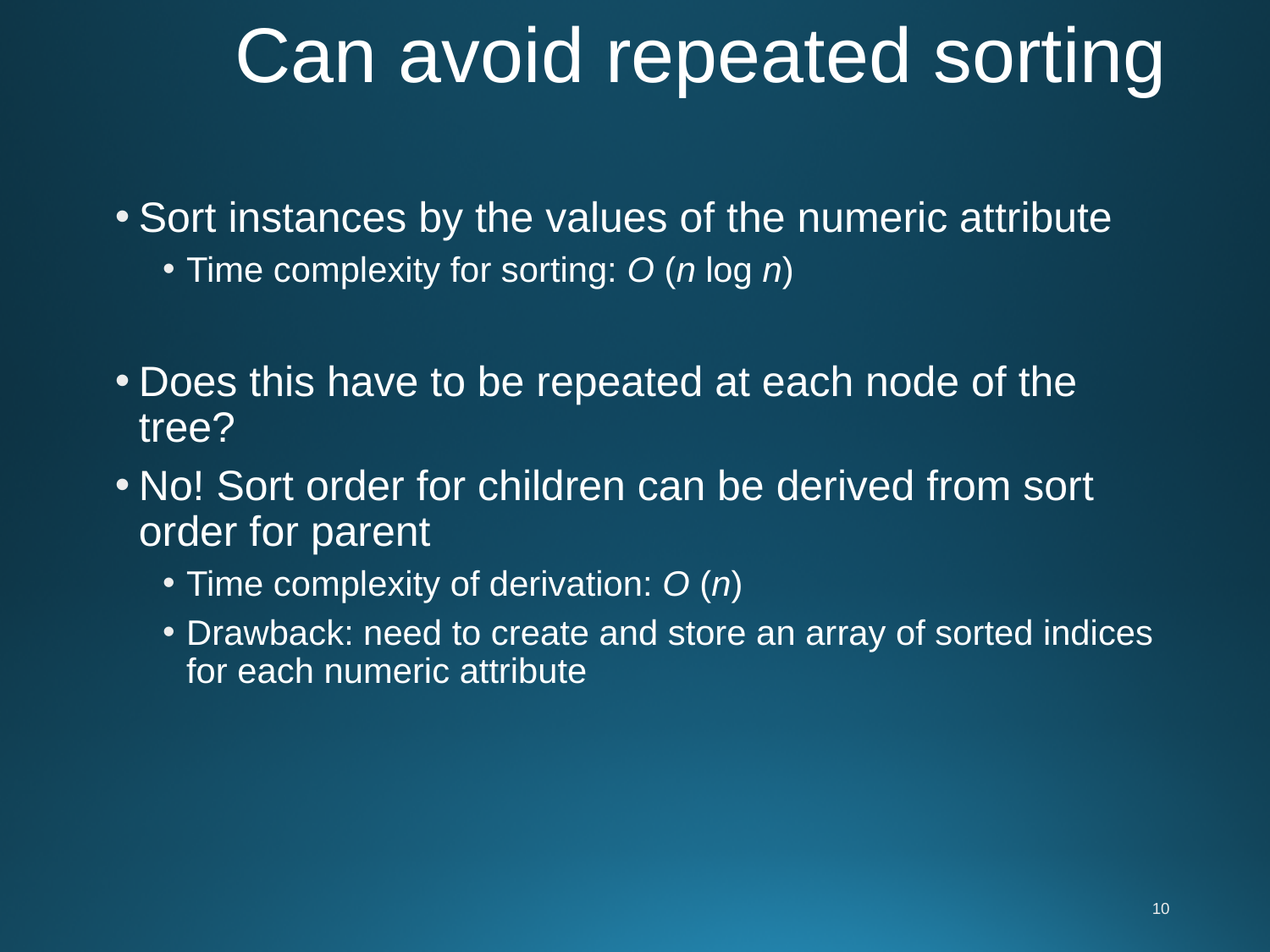

Can avoid repeated sorting
Sort instances by the values of the numeric attribute
Time complexity for sorting: O (n log n)

Does this have to be repeated at each node of the tree?
No! Sort order for children can be derived from sort order for parent
Time complexity of derivation: O (n)
Drawback: need to create and store an array of sorted indices for each numeric attribute
10